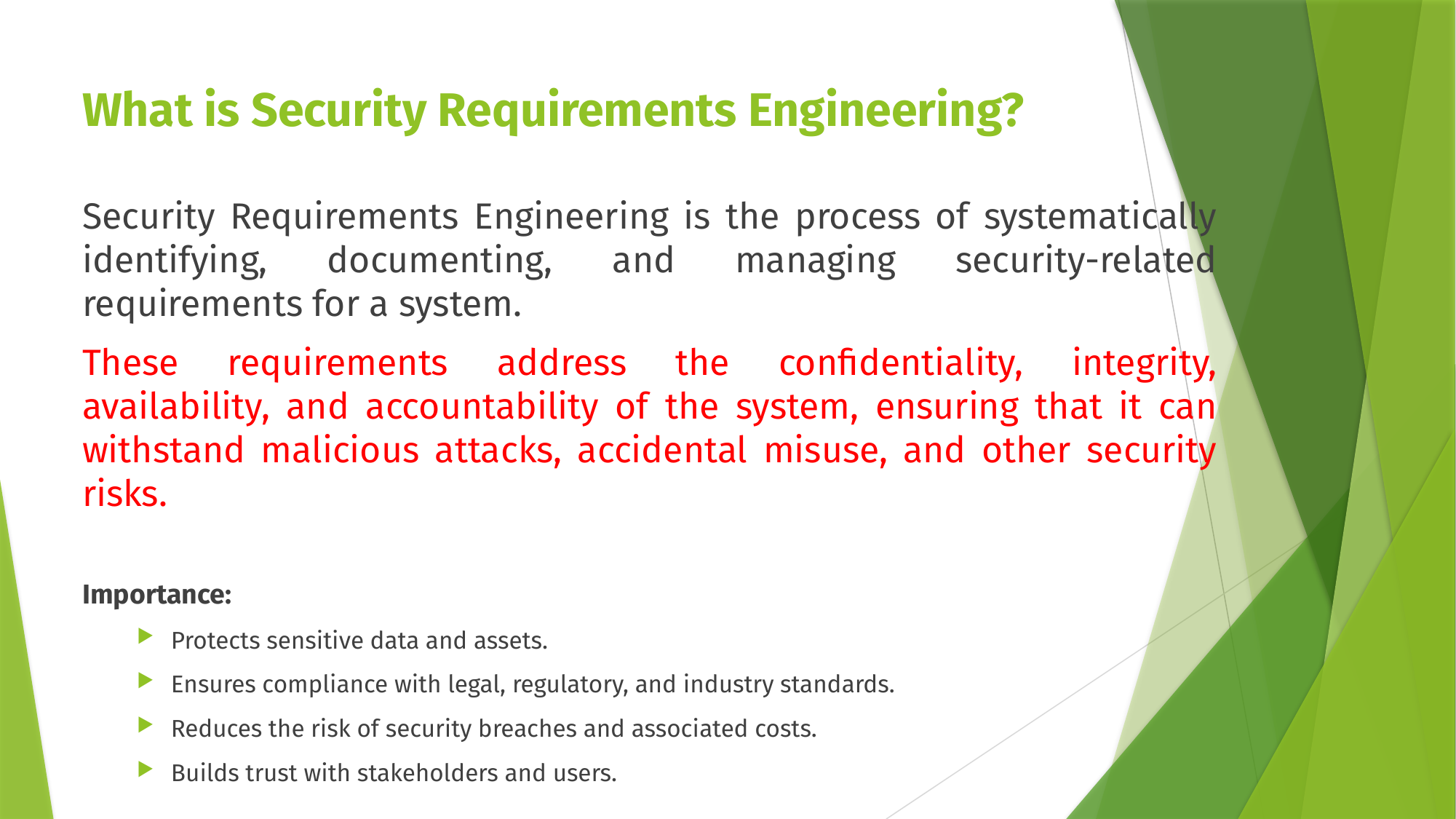

# What is Security Requirements Engineering?
Security Requirements Engineering is the process of systematically identifying, documenting, and managing security-related requirements for a system.
These requirements address the confidentiality, integrity, availability, and accountability of the system, ensuring that it can withstand malicious attacks, accidental misuse, and other security risks.

Importance:
Protects sensitive data and assets.
Ensures compliance with legal, regulatory, and industry standards.
Reduces the risk of security breaches and associated costs.
Builds trust with stakeholders and users.